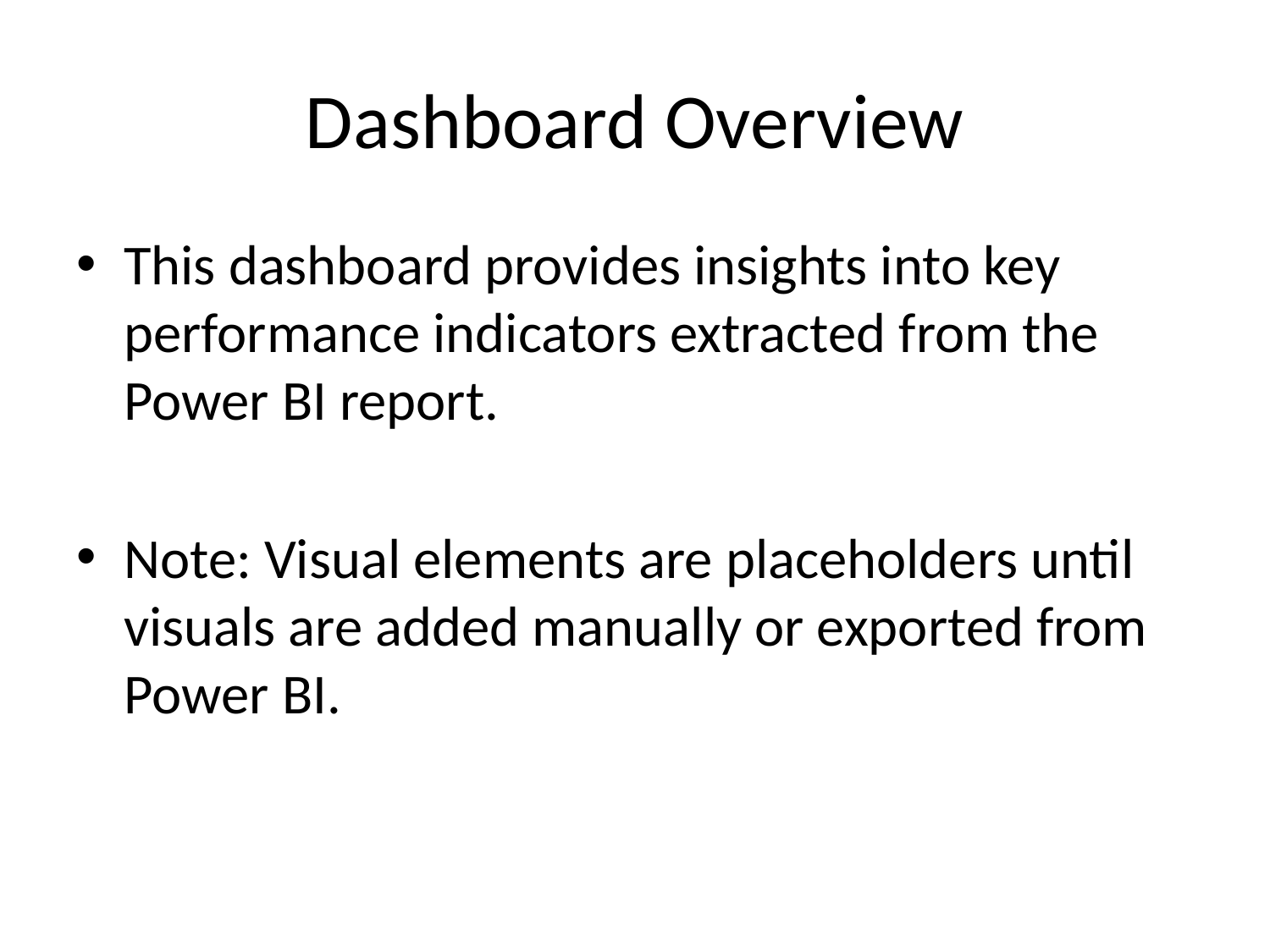

# Dashboard Overview
This dashboard provides insights into key performance indicators extracted from the Power BI report.

Note: Visual elements are placeholders until visuals are added manually or exported from Power BI.